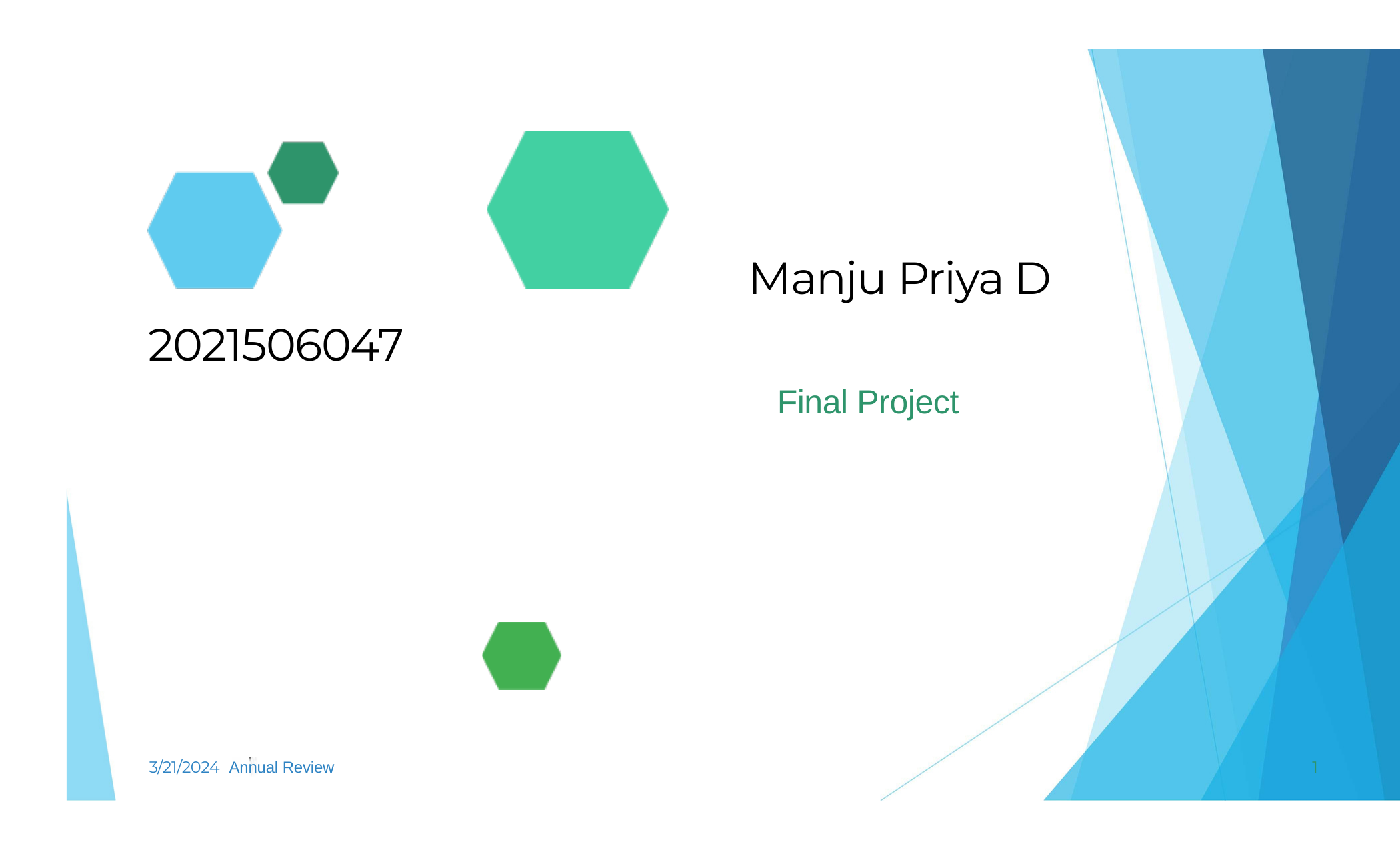

Manju Priya D
2021506047
Final Project

3/21/2024
Annual Review
1